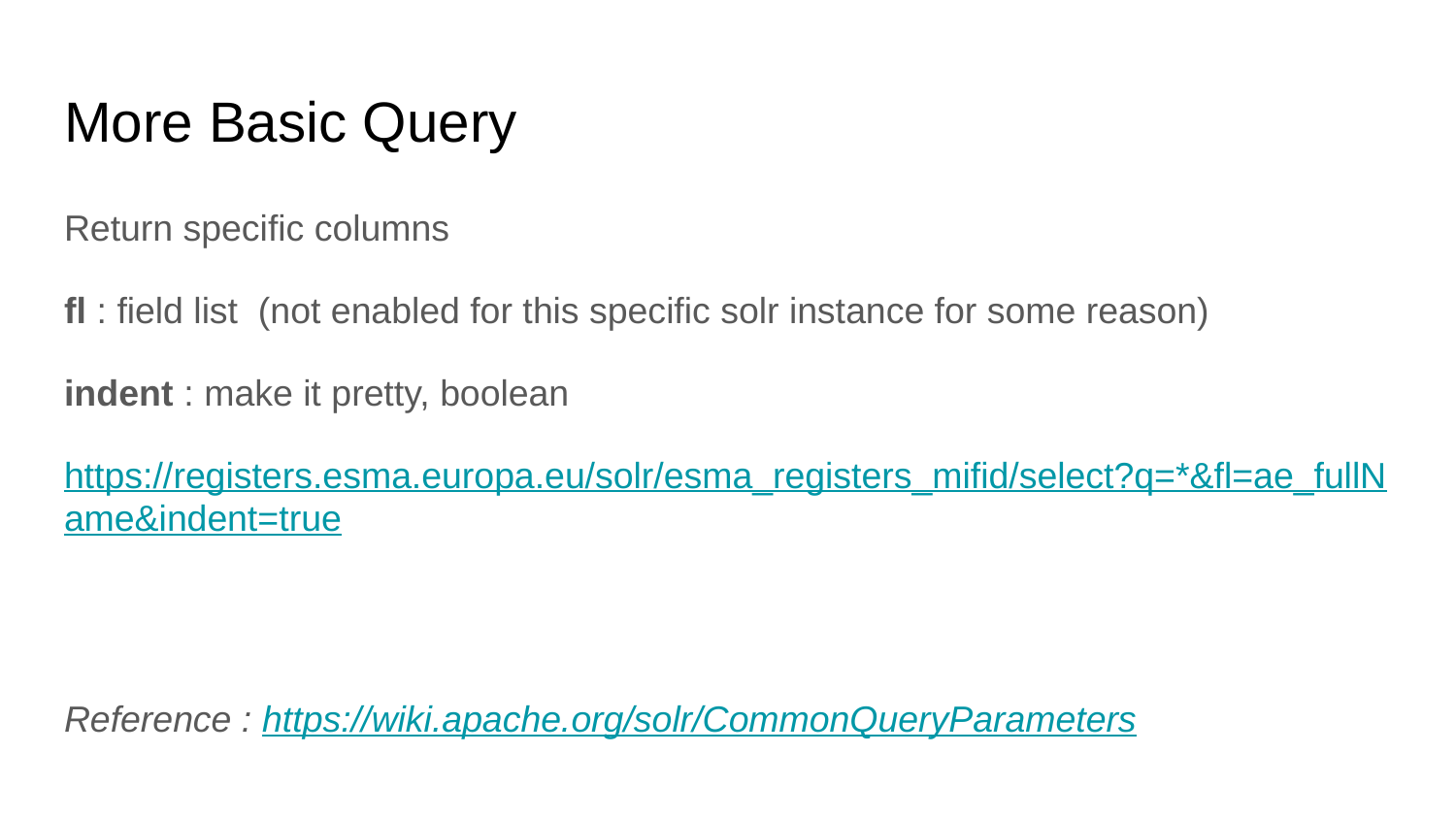

# More Basic Query
Return specific columns
fl : field list  (not enabled for this specific solr instance for some reason)
indent : make it pretty, boolean
https://registers.esma.europa.eu/solr/esma_registers_mifid/select?q=*&fl=ae_fullName&indent=true
Reference : https://wiki.apache.org/solr/CommonQueryParameters